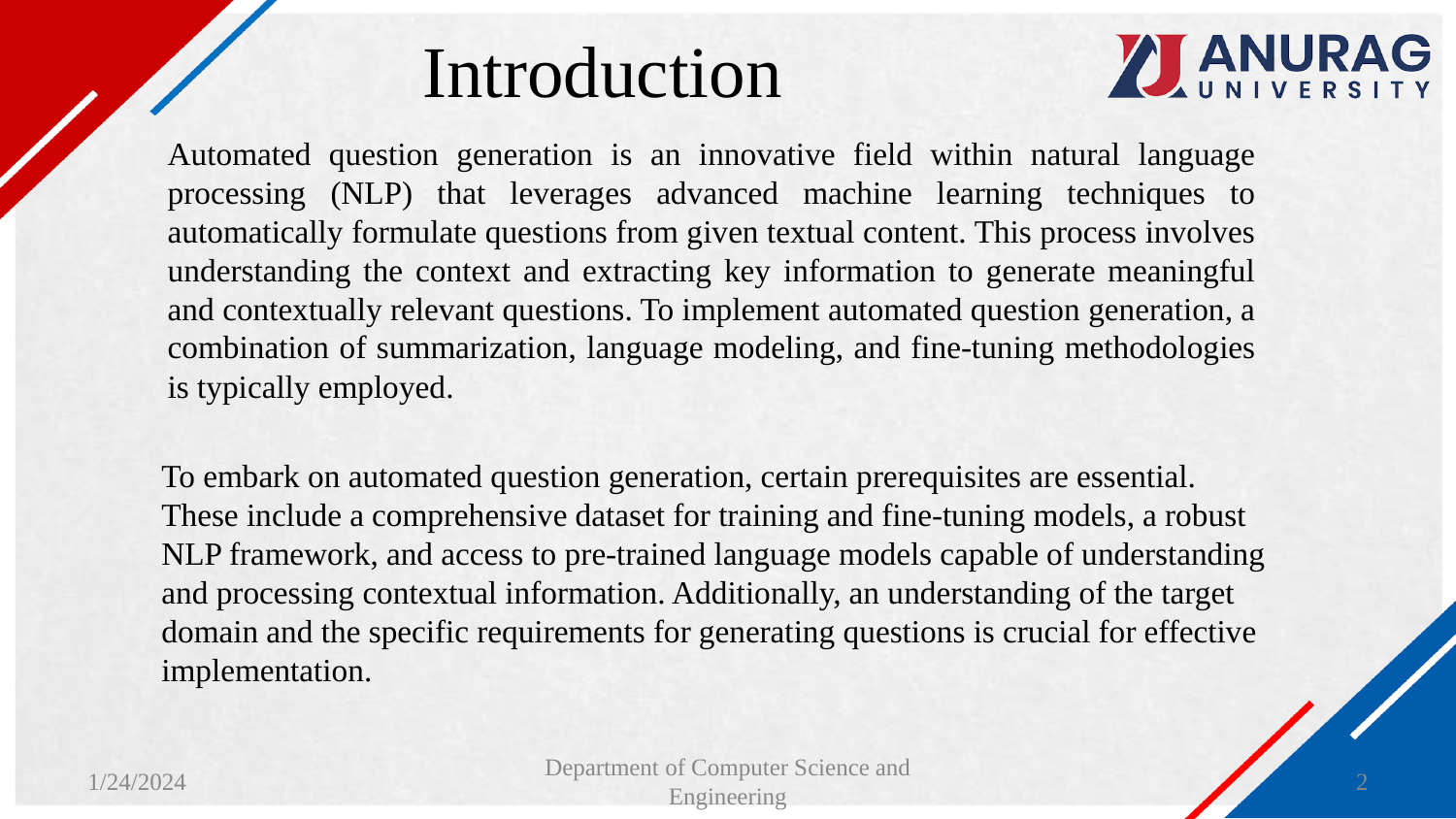

# Introduction
Automated question generation is an innovative field within natural language processing (NLP) that leverages advanced machine learning techniques to automatically formulate questions from given textual content. This process involves understanding the context and extracting key information to generate meaningful and contextually relevant questions. To implement automated question generation, a combination of summarization, language modeling, and fine-tuning methodologies is typically employed.
To embark on automated question generation, certain prerequisites are essential. These include a comprehensive dataset for training and fine-tuning models, a robust NLP framework, and access to pre-trained language models capable of understanding and processing contextual information. Additionally, an understanding of the target domain and the specific requirements for generating questions is crucial for effective implementation.

1/24/2024
Department of Computer Science and Engineering
2